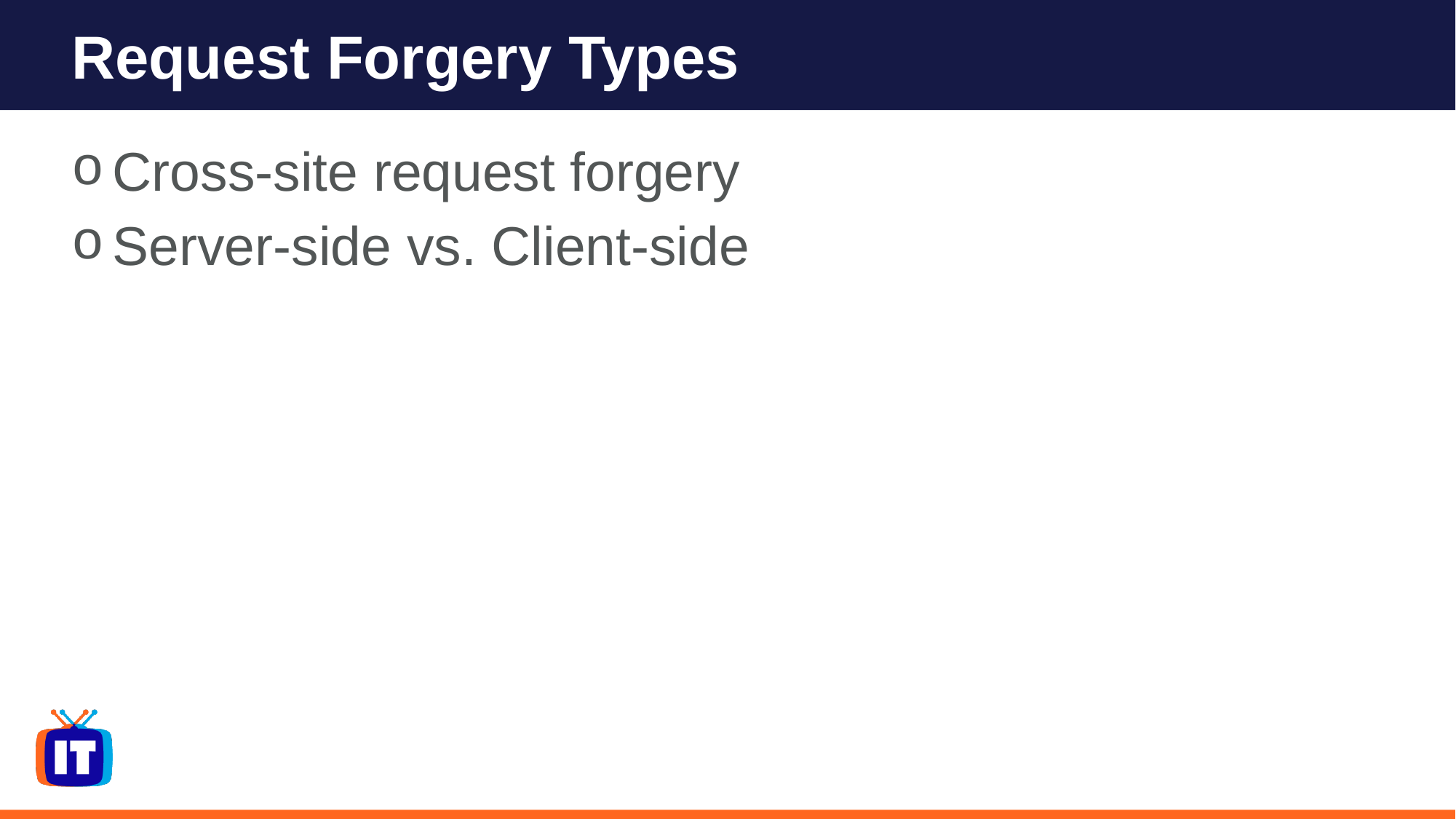

# Request Forgery Types
Cross-site request forgery
Server-side vs. Client-side